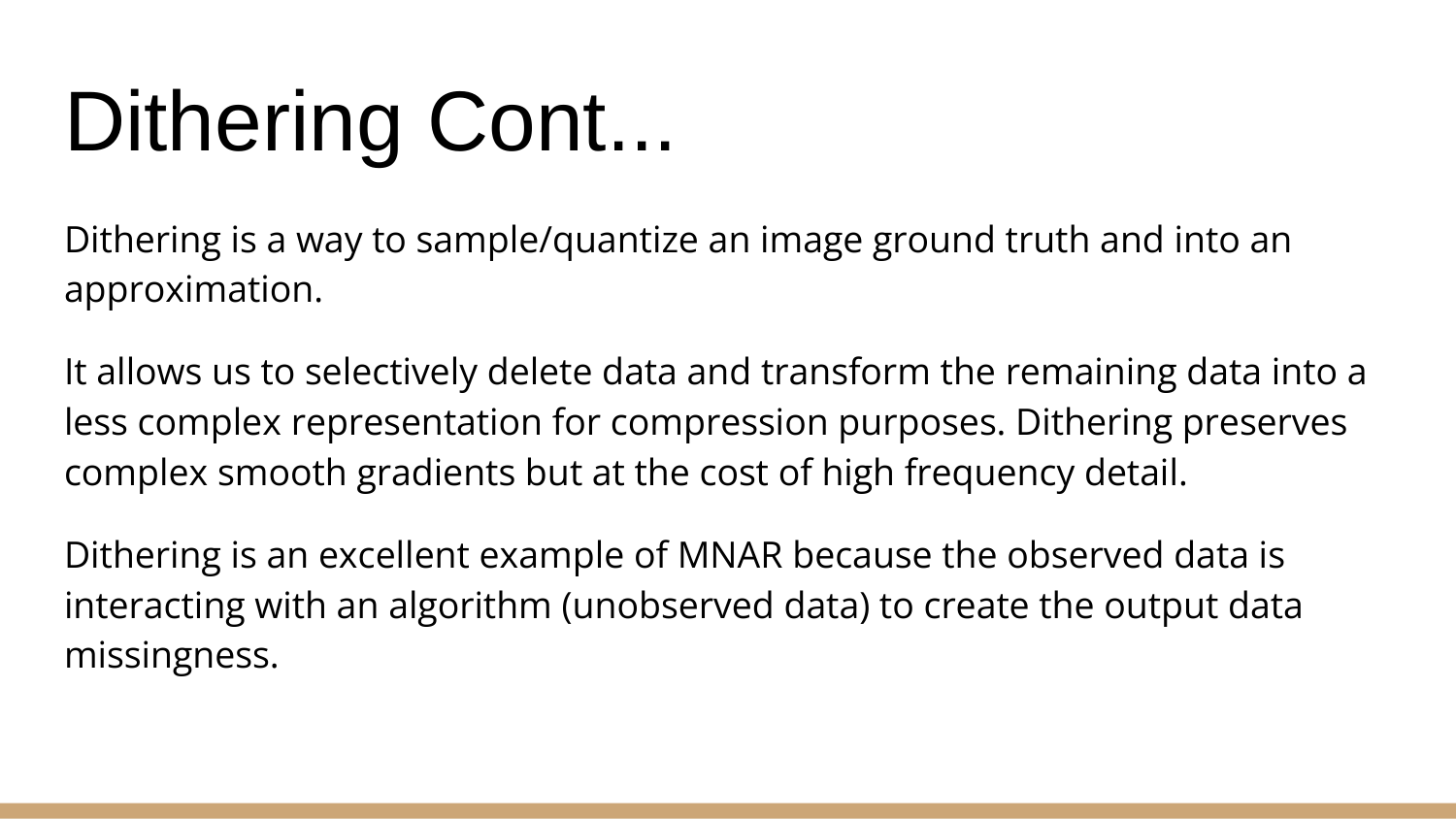

# Dithering Cont...
Dithering is a way to sample/quantize an image ground truth and into an approximation.
It allows us to selectively delete data and transform the remaining data into a less complex representation for compression purposes. Dithering preserves complex smooth gradients but at the cost of high frequency detail.
Dithering is an excellent example of MNAR because the observed data is interacting with an algorithm (unobserved data) to create the output data missingness.